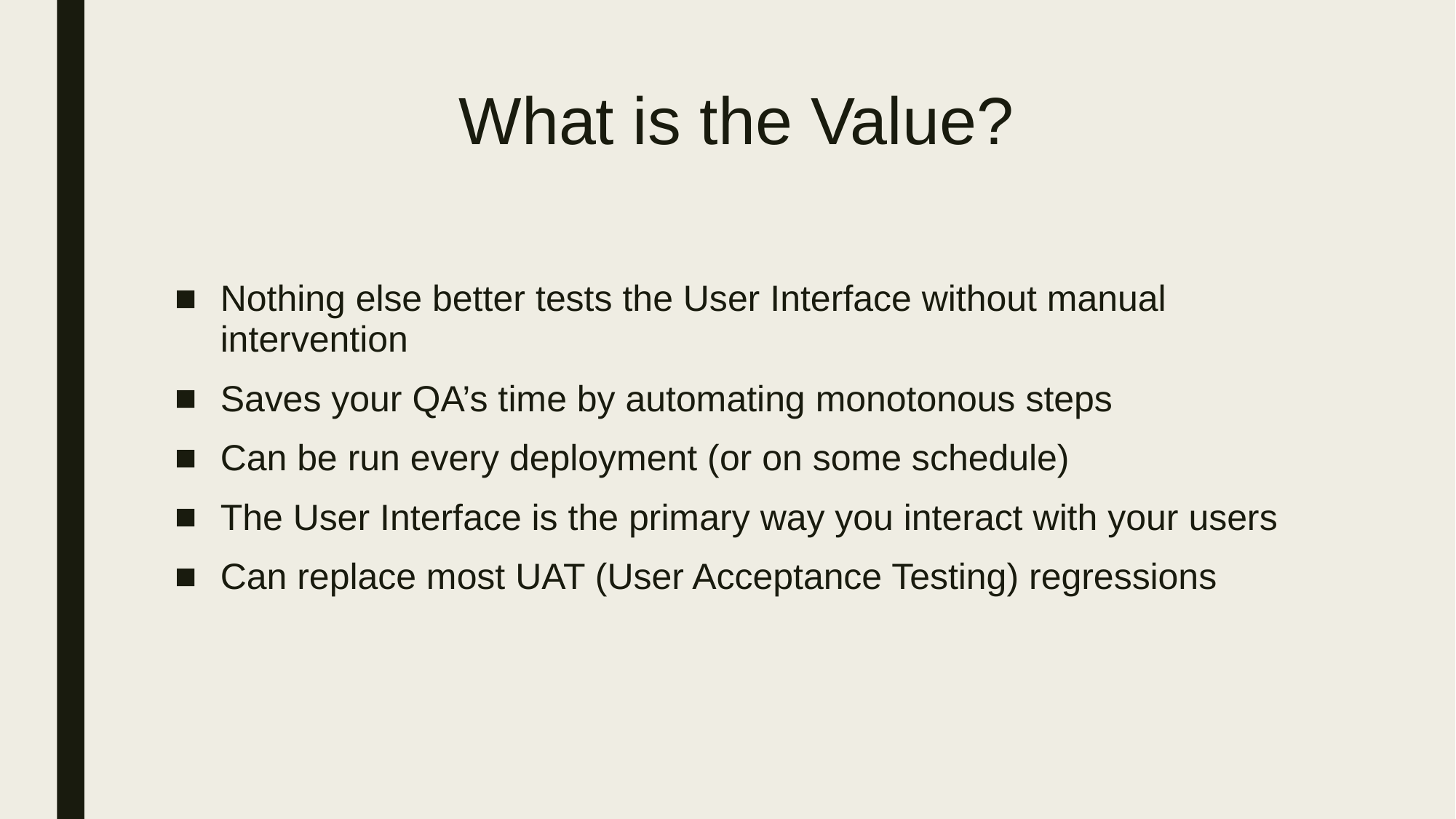

# What is the Value?
Nothing else better tests the User Interface without manual intervention
Saves your QA’s time by automating monotonous steps
Can be run every deployment (or on some schedule)
The User Interface is the primary way you interact with your users
Can replace most UAT (User Acceptance Testing) regressions